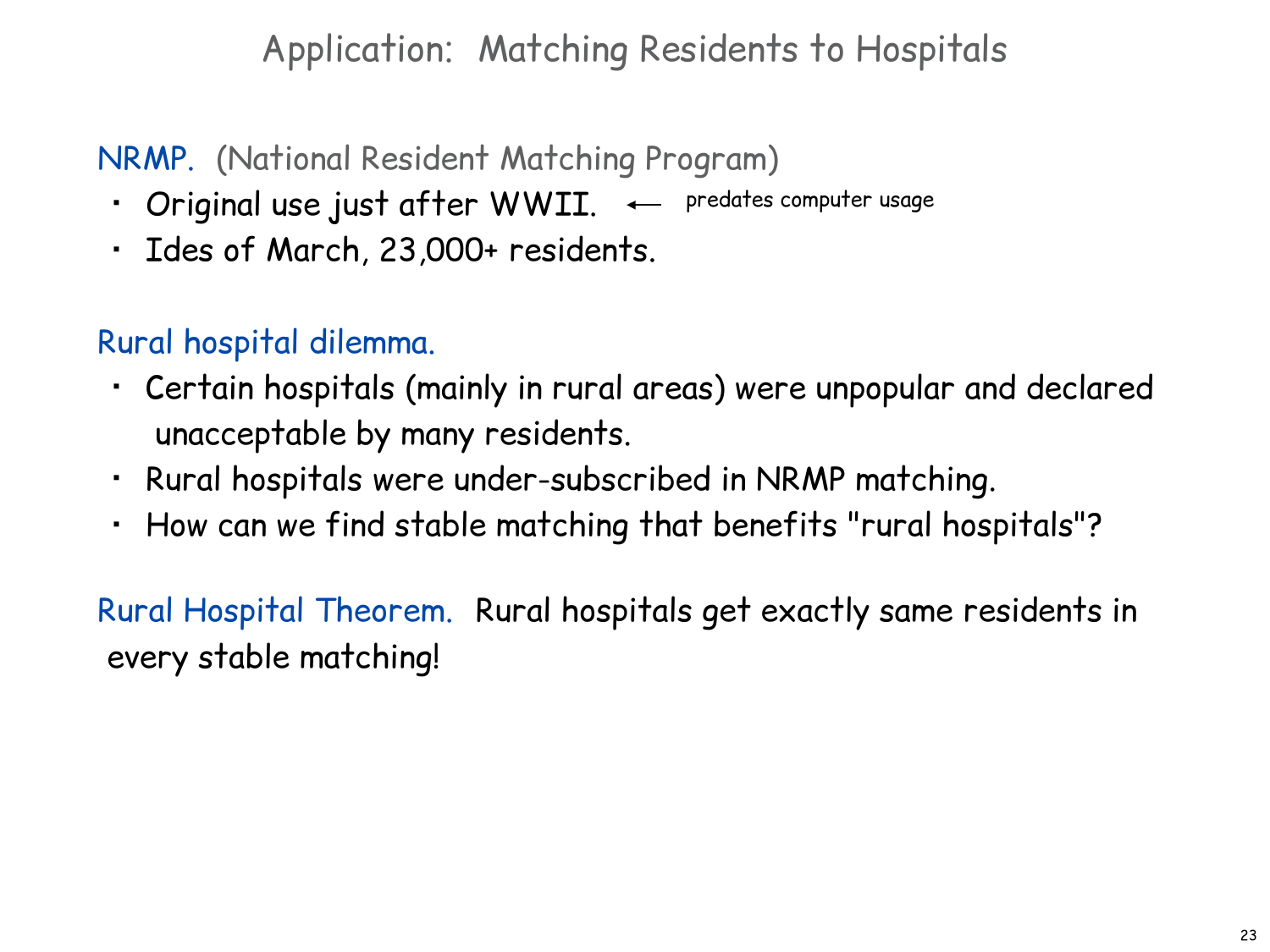

# Application:	Matching Residents to Hospitals
NRMP.	(National Resident Matching Program)
Original use just after WWII.
Ides of March, 23,000+ residents.
predates computer usage

Rural hospital dilemma.
Certain hospitals (mainly in rural areas) were unpopular and declared  unacceptable by many residents.
Rural hospitals were under-subscribed in NRMP matching.
How can we find stable matching that benefits "rural hospitals"?

Rural Hospital Theorem.	Rural hospitals get exactly same residents in  every stable matching!
23